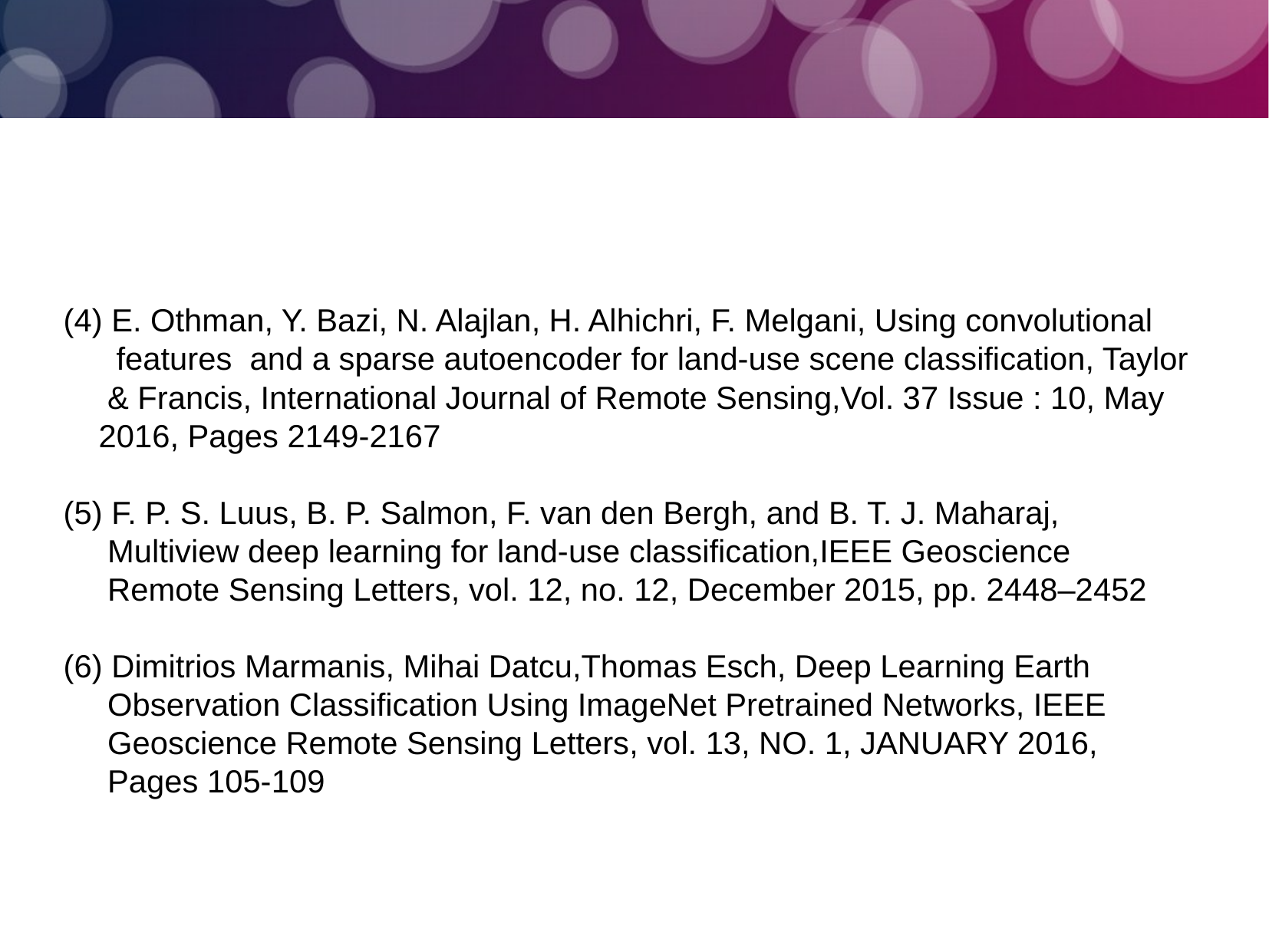

(4) E. Othman, Y. Bazi, N. Alajlan, H. Alhichri, F. Melgani, Using convolutional            features  and a sparse autoencoder for land-use scene classification, Taylor       & Francis, International Journal of Remote Sensing,Vol. 37 Issue : 10, May         2016, Pages 2149-2167

(5) F. P. S. Luus, B. P. Salmon, F. van den Bergh, and B. T. J. Maharaj,
     Multiview deep learning for land-use classification,IEEE Geoscience
     Remote Sensing Letters, vol. 12, no. 12, December 2015, pp. 2448–2452

(6) Dimitrios Marmanis, Mihai Datcu,Thomas Esch, Deep Learning Earth
     Observation Classification Using ImageNet Pretrained Networks, IEEE
     Geoscience Remote Sensing Letters, vol. 13, NO. 1, JANUARY 2016,
     Pages 105-109